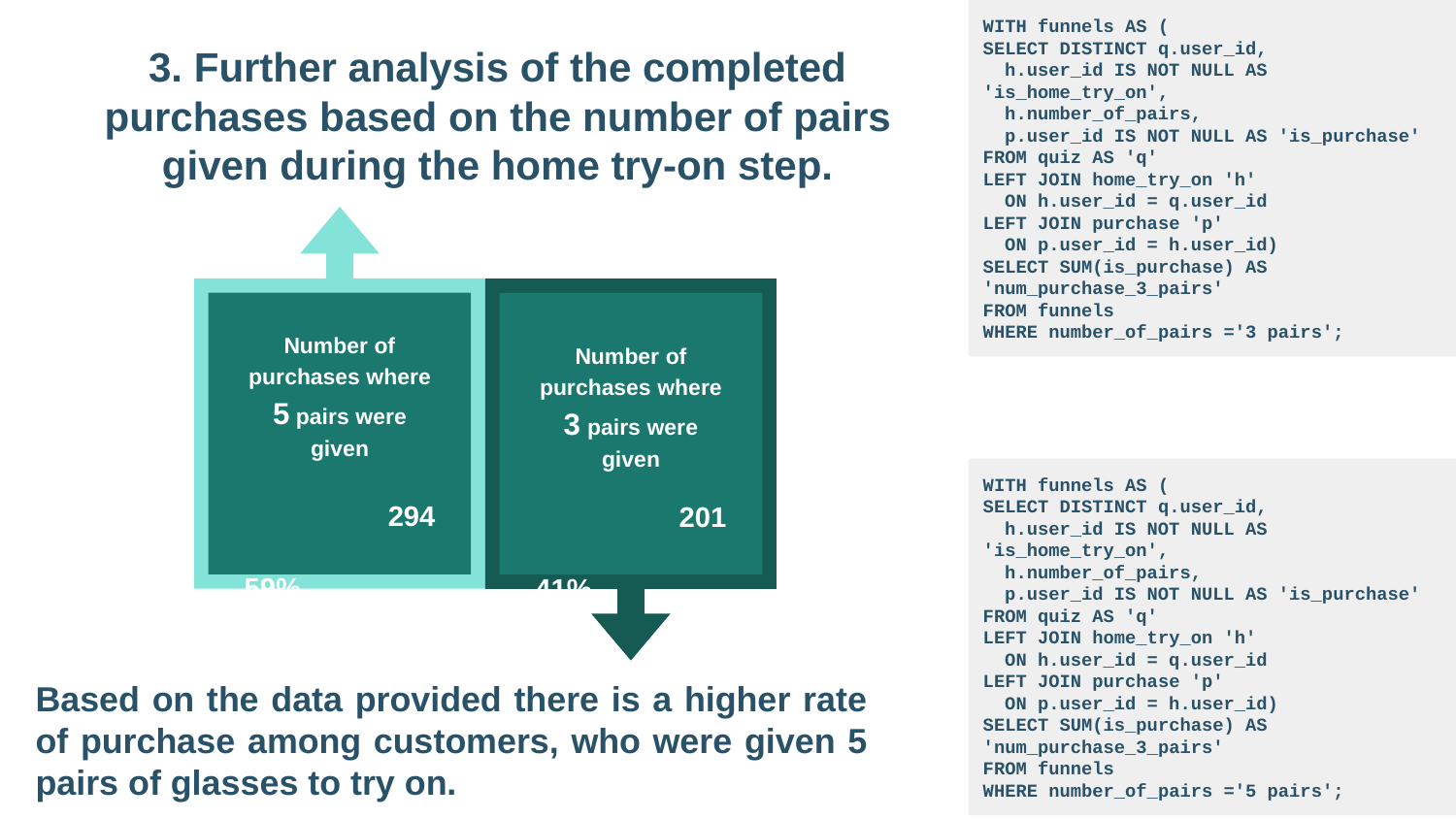

WITH funnels AS (
SELECT DISTINCT q.user_id,
  h.user_id IS NOT NULL AS 'is_home_try_on',
  h.number_of_pairs,
  p.user_id IS NOT NULL AS 'is_purchase'
FROM quiz AS 'q'
LEFT JOIN home_try_on 'h'
  ON h.user_id = q.user_id
LEFT JOIN purchase 'p'
  ON p.user_id = h.user_id)
SELECT SUM(is_purchase) AS 'num_purchase_3_pairs'
FROM funnels
WHERE number_of_pairs ='3 pairs';
# 3. Further analysis of the completed purchases based on the number of pairs given during the home try-on step.

Number of purchases where 5 pairs were given
294
59%

Number of purchases where 3 pairs were given

201
41%

WITH funnels AS (
SELECT DISTINCT q.user_id,
  h.user_id IS NOT NULL AS 'is_home_try_on',
  h.number_of_pairs,
  p.user_id IS NOT NULL AS 'is_purchase'
FROM quiz AS 'q'
LEFT JOIN home_try_on 'h'
  ON h.user_id = q.user_id
LEFT JOIN purchase 'p'
  ON p.user_id = h.user_id)
SELECT SUM(is_purchase) AS 'num_purchase_3_pairs'
FROM funnels
WHERE number_of_pairs ='5 pairs';
Based on the data provided there is a higher rate of purchase among customers, who were given 5 pairs of glasses to try on.